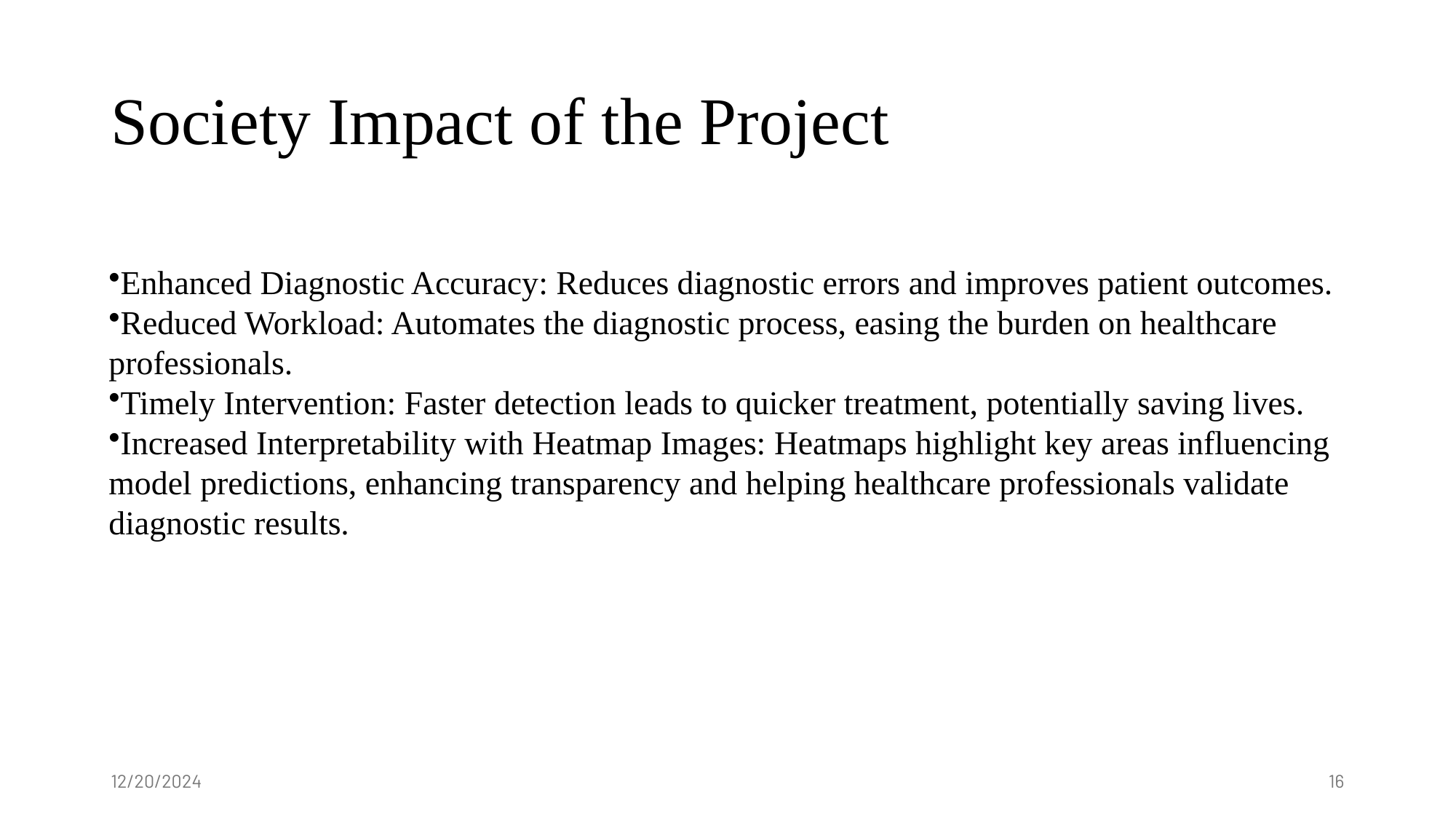

# Society Impact of the Project
Enhanced Diagnostic Accuracy: Reduces diagnostic errors and improves patient outcomes.
Reduced Workload: Automates the diagnostic process, easing the burden on healthcare professionals.
Timely Intervention: Faster detection leads to quicker treatment, potentially saving lives.
Increased Interpretability with Heatmap Images: Heatmaps highlight key areas influencing model predictions, enhancing transparency and helping healthcare professionals validate diagnostic results.
12/20/2024

16